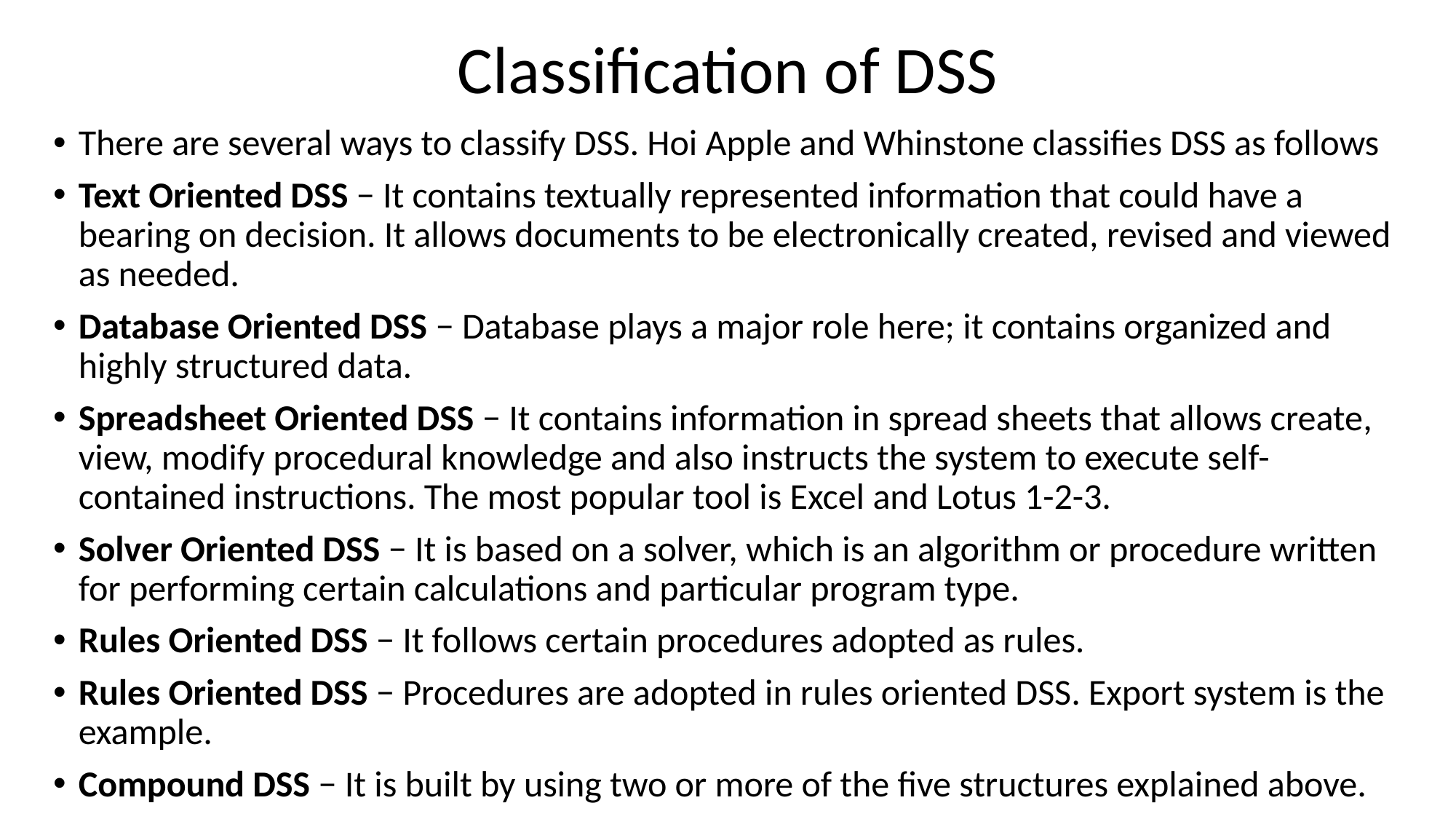

# Classification of DSS
There are several ways to classify DSS. Hoi Apple and Whinstone classifies DSS as follows
Text Oriented DSS − It contains textually represented information that could have a bearing on decision. It allows documents to be electronically created, revised and viewed as needed.
Database Oriented DSS − Database plays a major role here; it contains organized and highly structured data.
Spreadsheet Oriented DSS − It contains information in spread sheets that allows create, view, modify procedural knowledge and also instructs the system to execute self-contained instructions. The most popular tool is Excel and Lotus 1-2-3.
Solver Oriented DSS − It is based on a solver, which is an algorithm or procedure written for performing certain calculations and particular program type.
Rules Oriented DSS − It follows certain procedures adopted as rules.
Rules Oriented DSS − Procedures are adopted in rules oriented DSS. Export system is the example.
Compound DSS − It is built by using two or more of the five structures explained above.